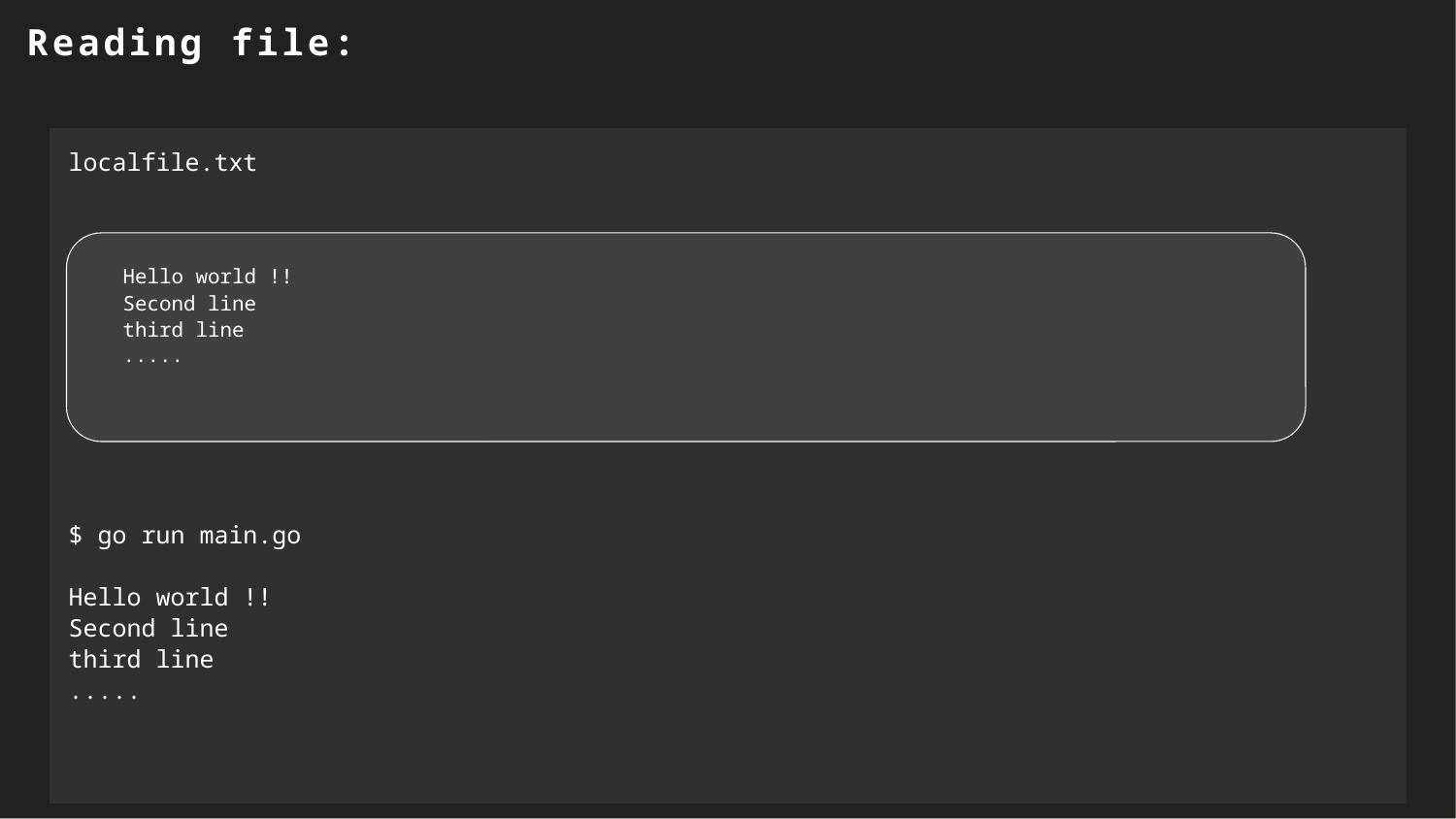

Reading file:

localfile.txt

$ go run main.go

Hello world !!
Second line
third line
.....

Hello world !!
Second line
third line
.....